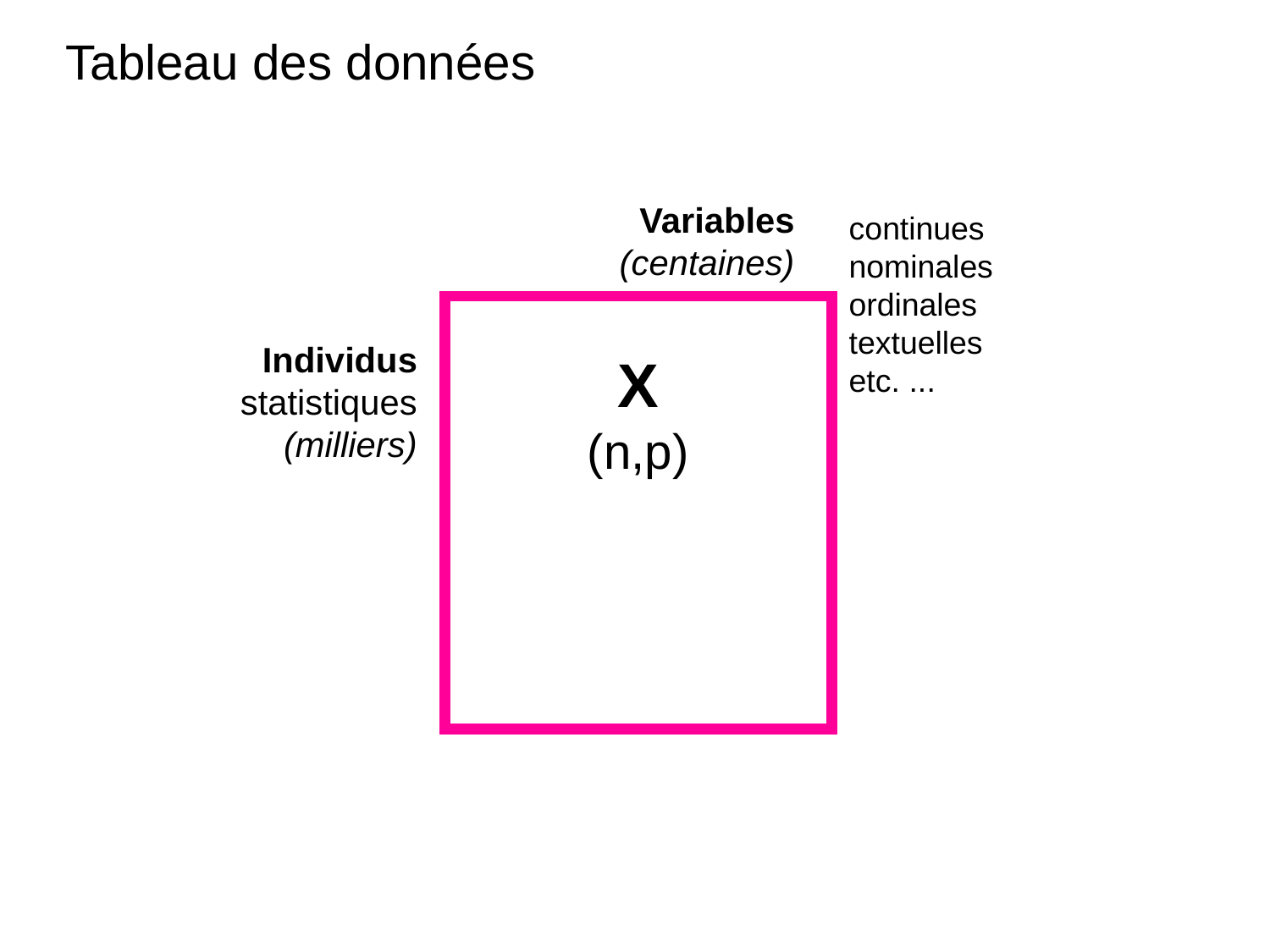

# Tableau des données
Variables
(centaines)
continues
nominales
ordinales
textuelles
etc. ...

Individus
statistiques
(milliers)
X
(n,p)